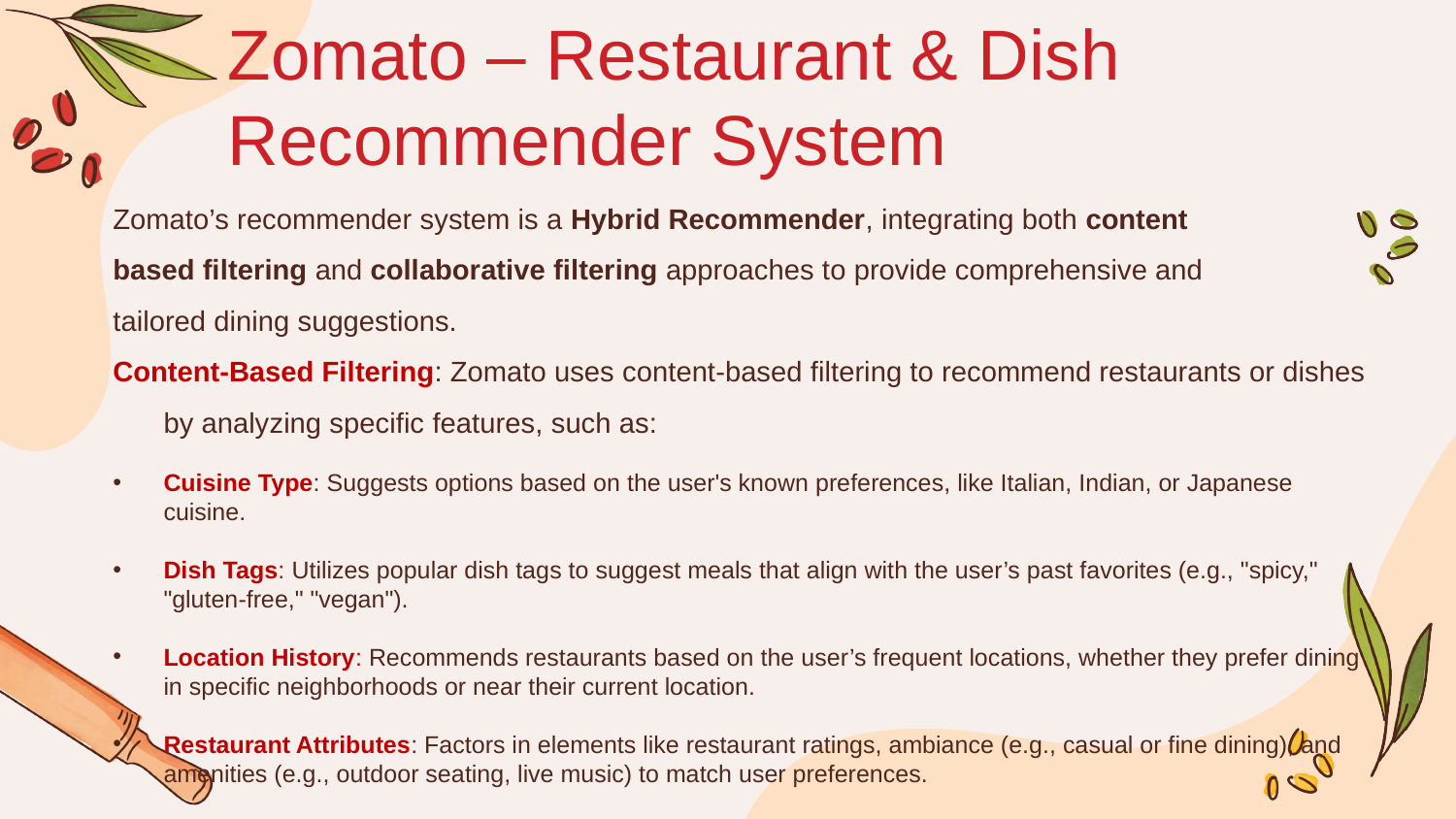

# Zomato – Restaurant & Dish Recommender System
Zomato’s recommender system is a Hybrid Recommender, integrating both content
based filtering and collaborative filtering approaches to provide comprehensive and
tailored dining suggestions.
Content-Based Filtering: Zomato uses content-based filtering to recommend restaurants or dishes by analyzing specific features, such as:

Cuisine Type: Suggests options based on the user's known preferences, like Italian, Indian, or Japanese cuisine.

Dish Tags: Utilizes popular dish tags to suggest meals that align with the user’s past favorites (e.g., "spicy," "gluten-free," "vegan").

Location History: Recommends restaurants based on the user’s frequent locations, whether they prefer dining in specific neighborhoods or near their current location.

Restaurant Attributes: Factors in elements like restaurant ratings, ambiance (e.g., casual or fine dining), and amenities (e.g., outdoor seating, live music) to match user preferences.